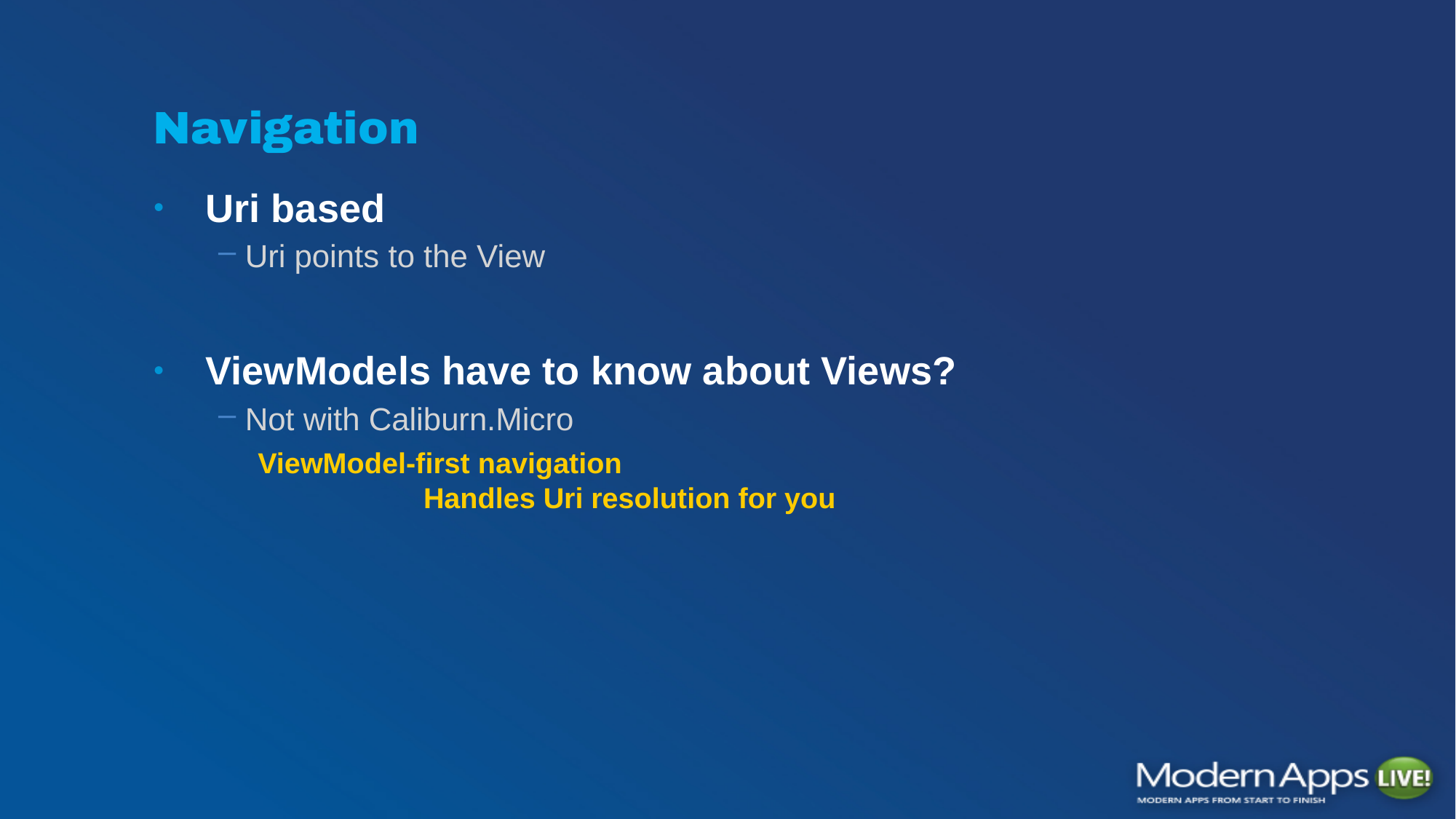

# Navigation
Uri based
Uri points to the View

ViewModels have to know about Views?
Not with Caliburn.Micro
ViewModel-first navigation
	Handles Uri resolution for you